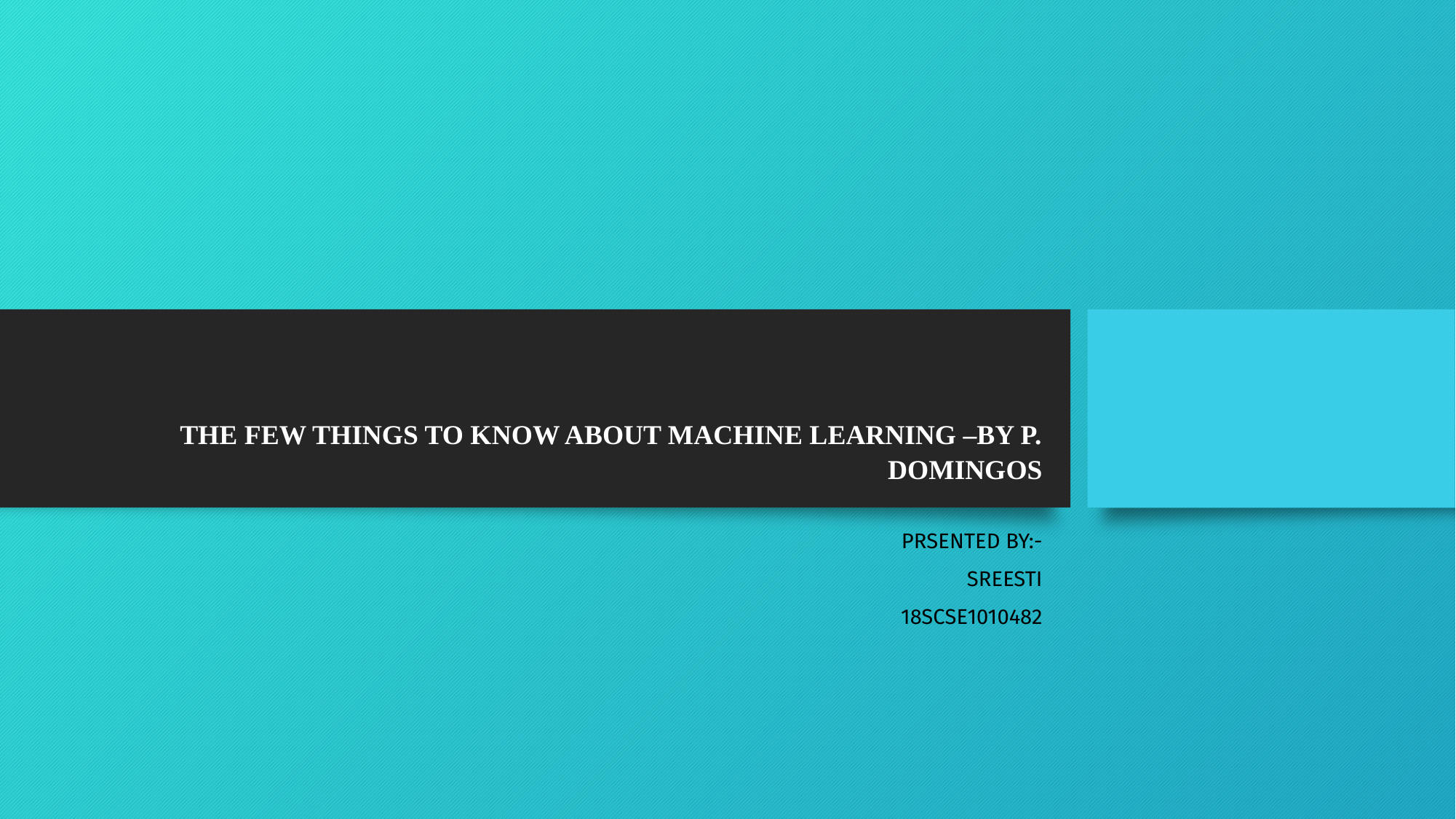

# THE FEW THINGS TO KNOW ABOUT MACHINE LEARNING –BY P. DOMINGOS
PRSENTED BY:-
SREESTI
18SCSE1010482